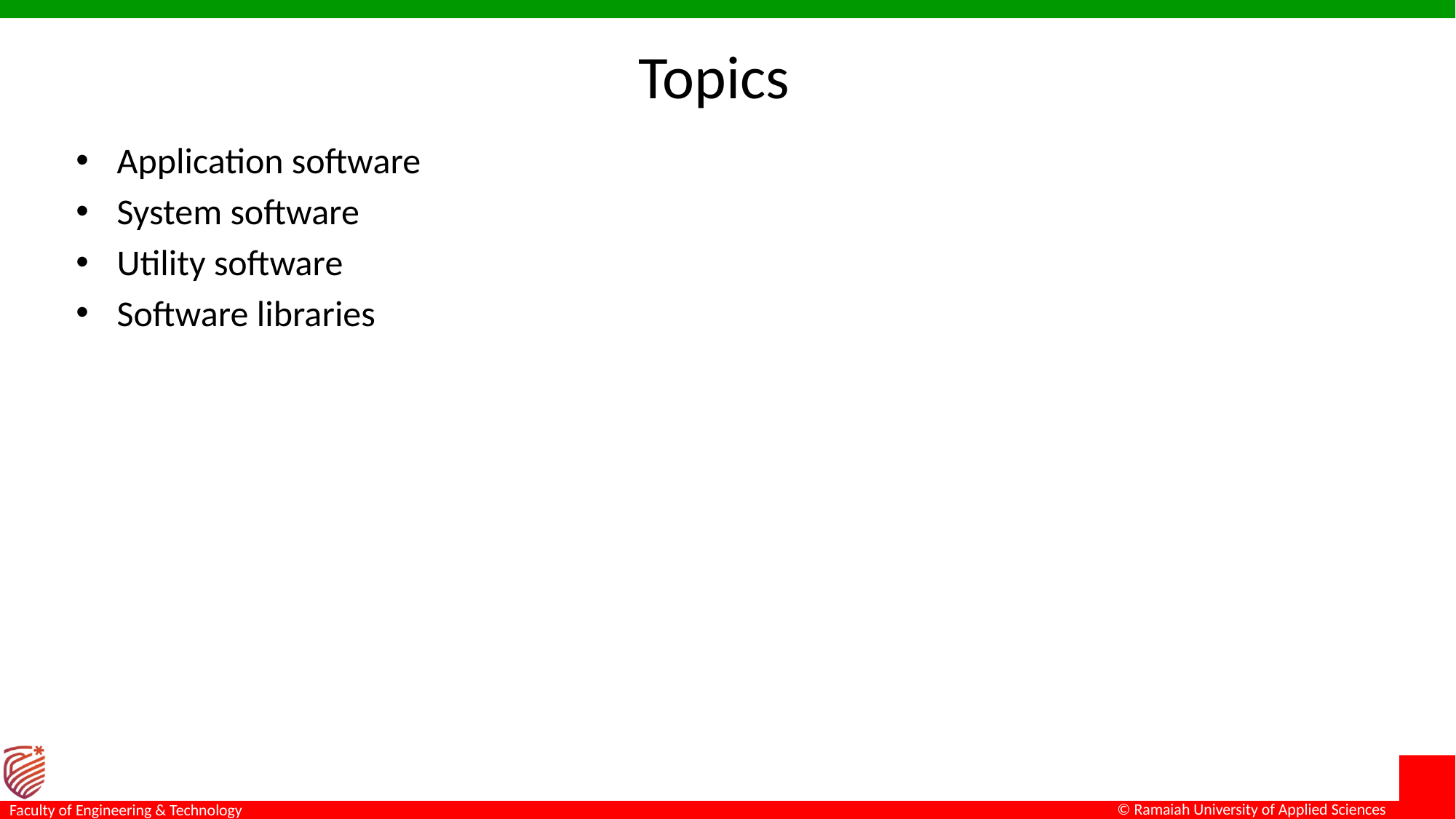

# Topics
Application software
System software
Utility software
Software libraries